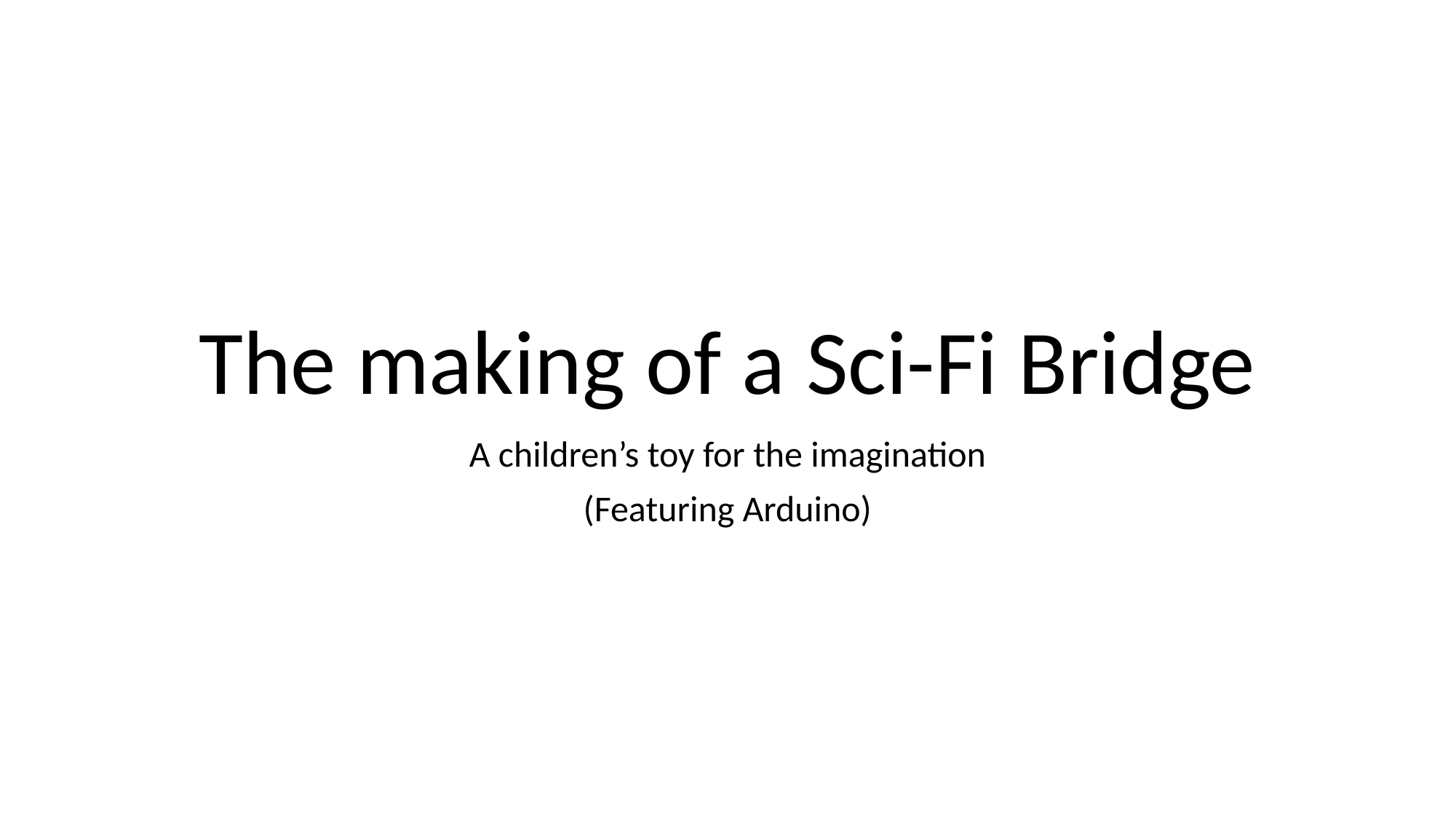

# The making of a Sci-Fi Bridge
A children’s toy for the imagination
(Featuring Arduino)